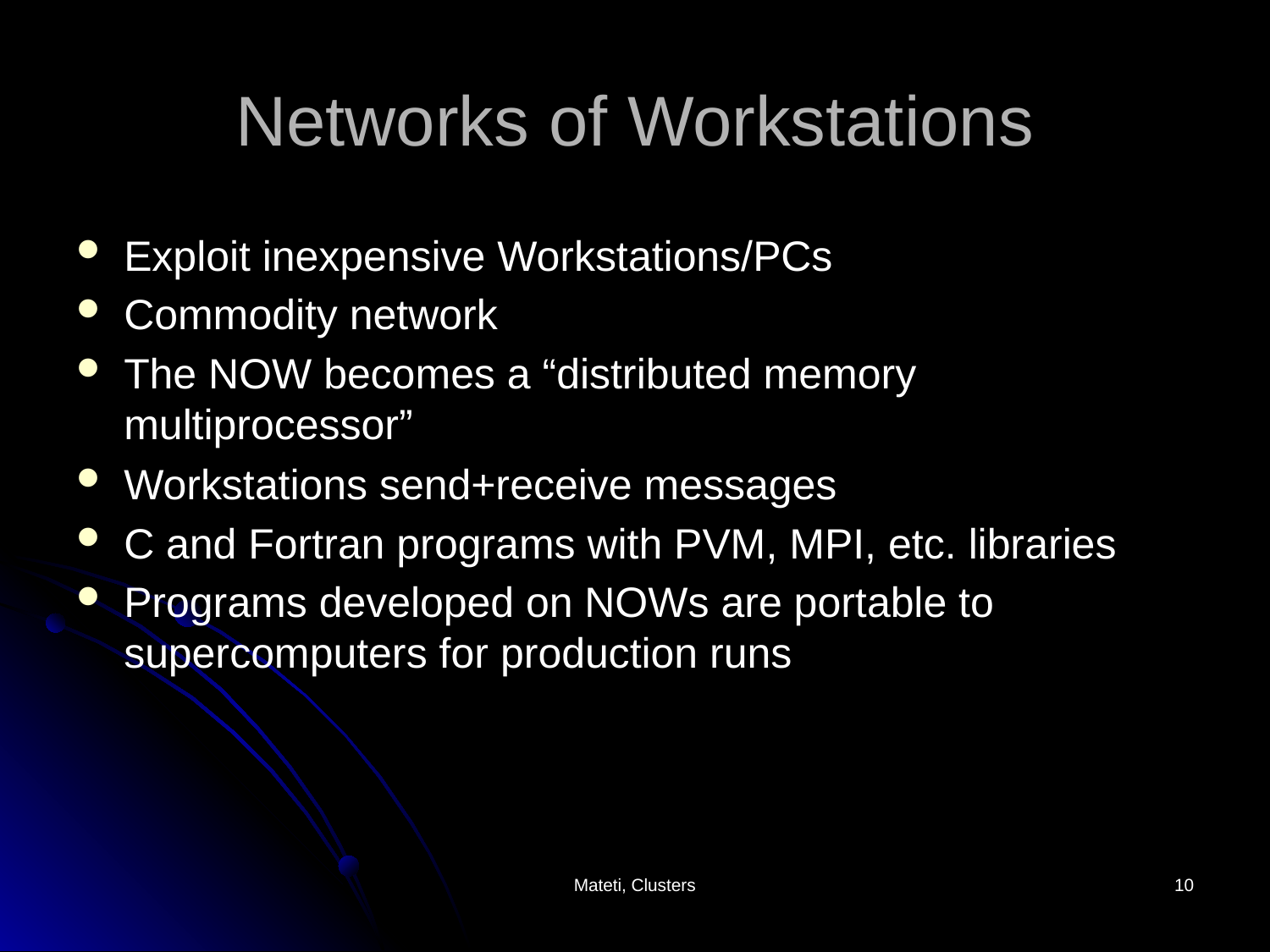

# Networks of Workstations
Exploit inexpensive Workstations/PCs
Commodity network
The NOW becomes a “distributed memory multiprocessor”
Workstations send+receive messages
C and Fortran programs with PVM, MPI, etc. libraries
Programs developed on NOWs are portable to supercomputers for production runs
Mateti, Clusters
10